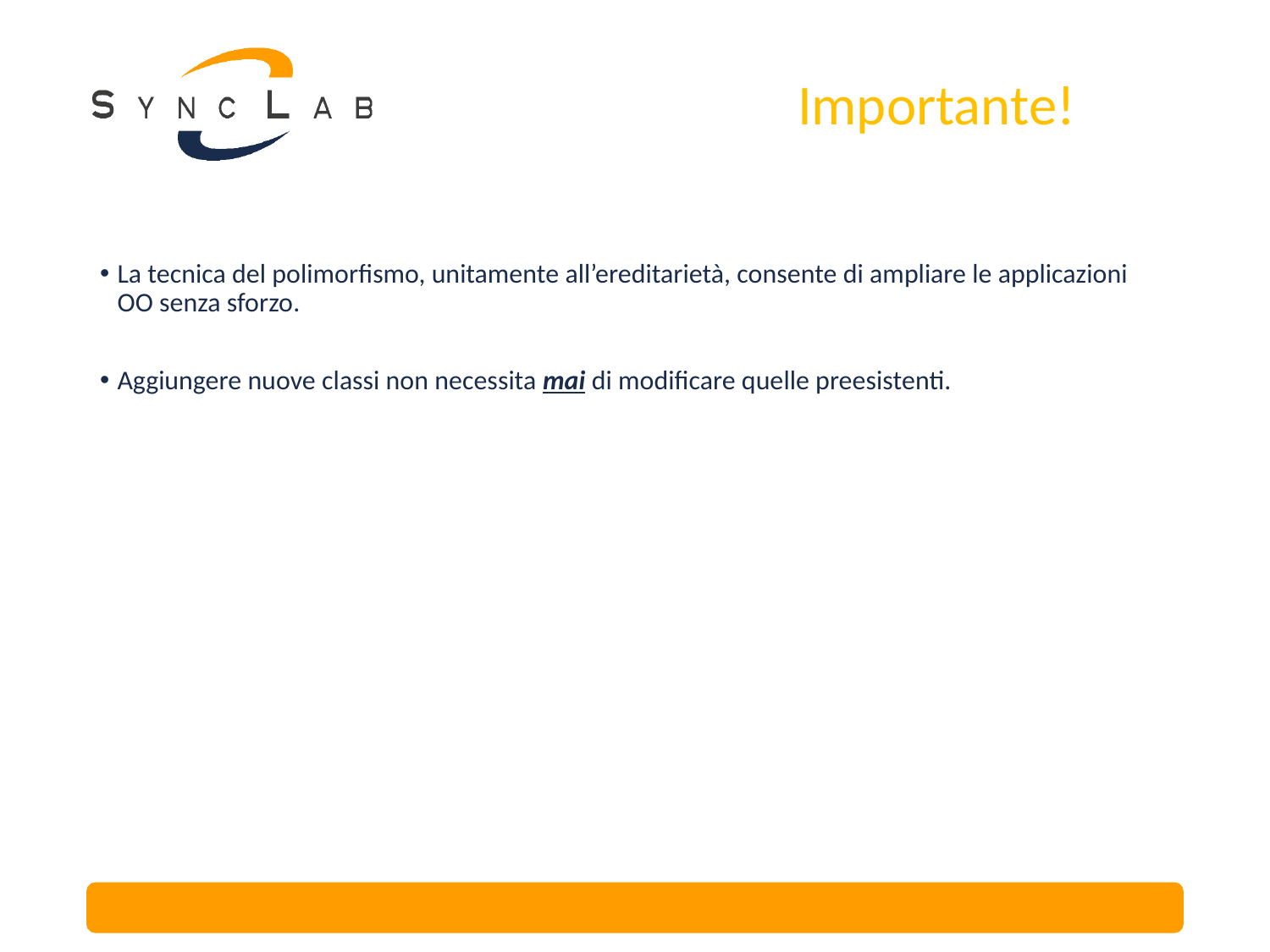

# Importante!
La tecnica del polimorfismo, unitamente all’ereditarietà, consente di ampliare le applicazioni OO senza sforzo.

Aggiungere nuove classi non necessita mai di modificare quelle preesistenti.